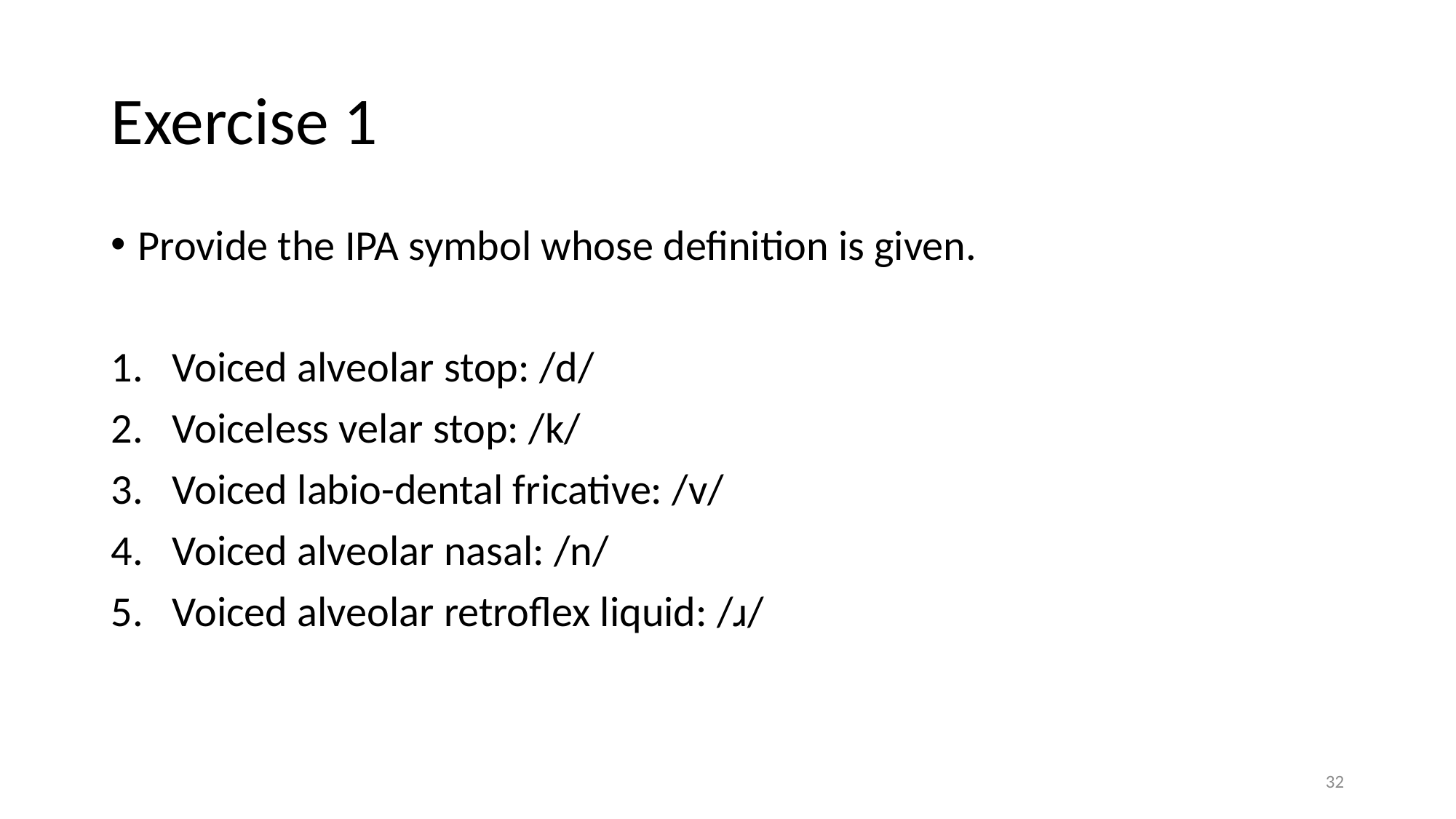

# Exercise 1
Provide the IPA symbol whose definition is given.

Voiced alveolar stop: /d/
Voiceless velar stop: /k/
Voiced labio-dental fricative: /v/
Voiced alveolar nasal: /n/
Voiced alveolar retroflex liquid: /ɹ/
32